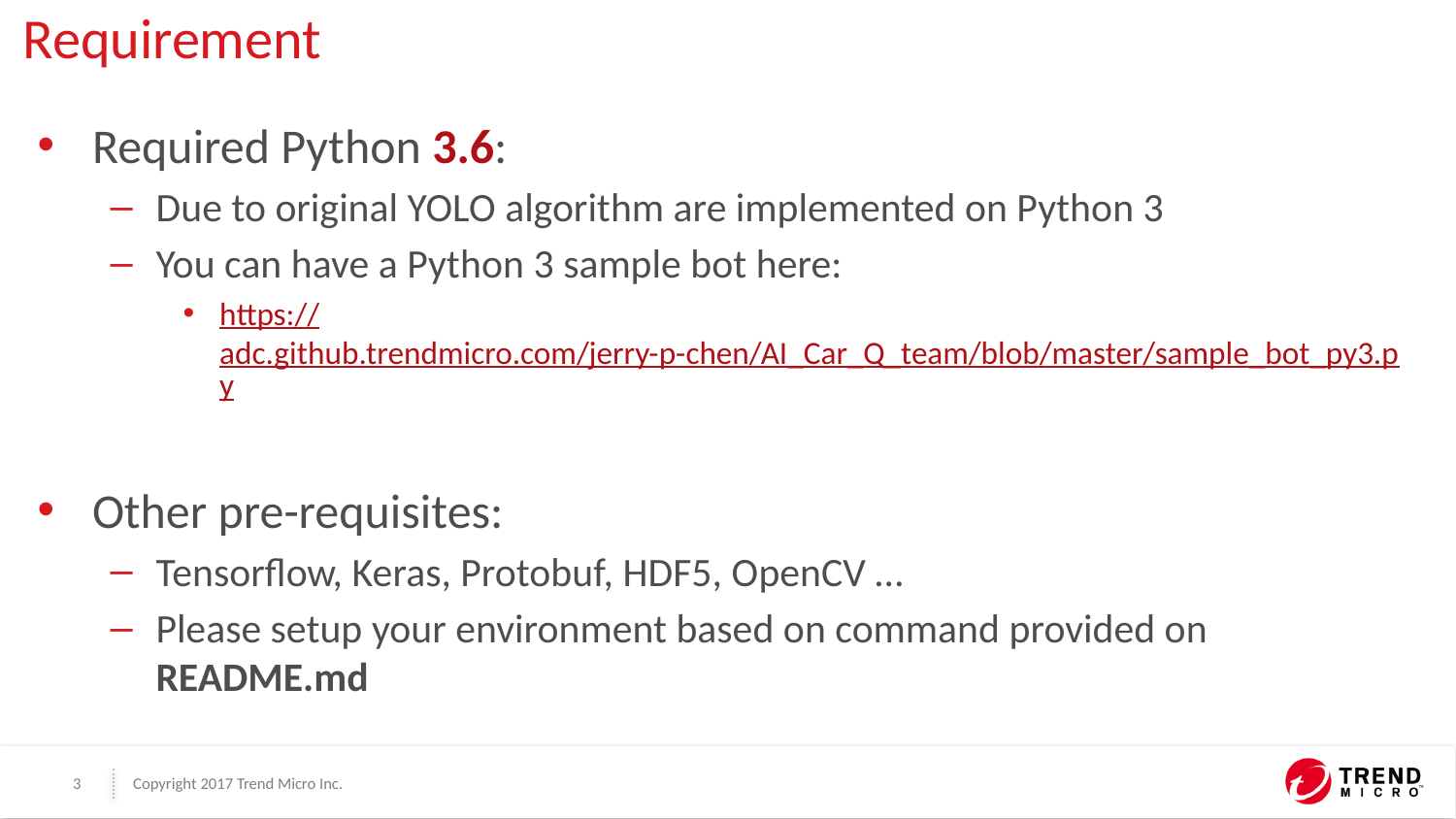

# Requirement
Required Python 3.6:
Due to original YOLO algorithm are implemented on Python 3
You can have a Python 3 sample bot here:
https://adc.github.trendmicro.com/jerry-p-chen/AI_Car_Q_team/blob/master/sample_bot_py3.py

Other pre-requisites:
Tensorflow, Keras, Protobuf, HDF5, OpenCV …
Please setup your environment based on command provided on README.md